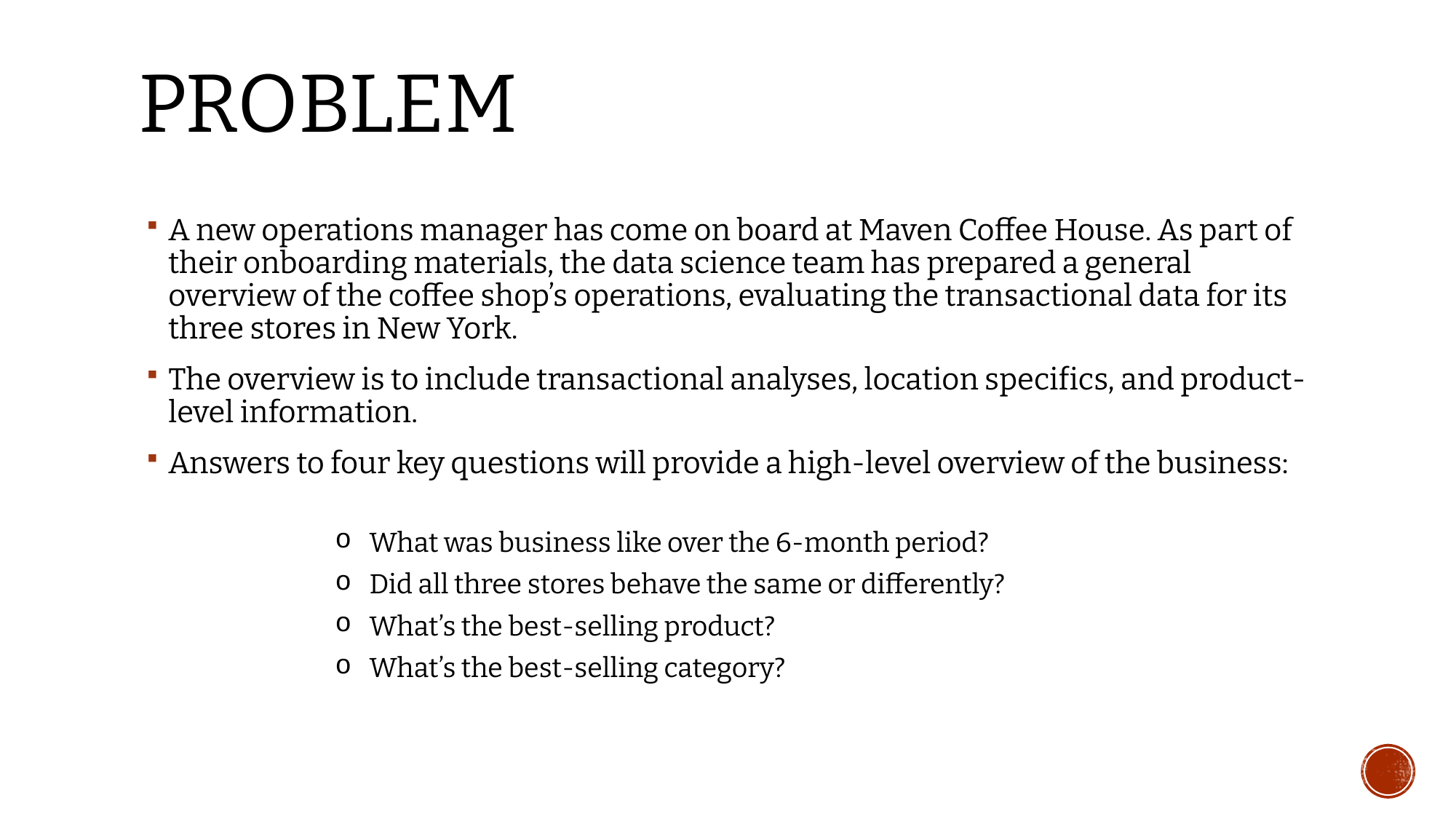

# Problem
A new operations manager has come on board at Maven Coffee House. As part of their onboarding materials, the data science team has prepared a general overview of the coffee shop’s operations, evaluating the transactional data for its three stores in New York.
The overview is to include transactional analyses, location specifics, and product-level information.
Answers to four key questions will provide a high-level overview of the business:

What was business like over the 6-month period?
Did all three stores behave the same or differently?
What’s the best-selling product?
What’s the best-selling category?